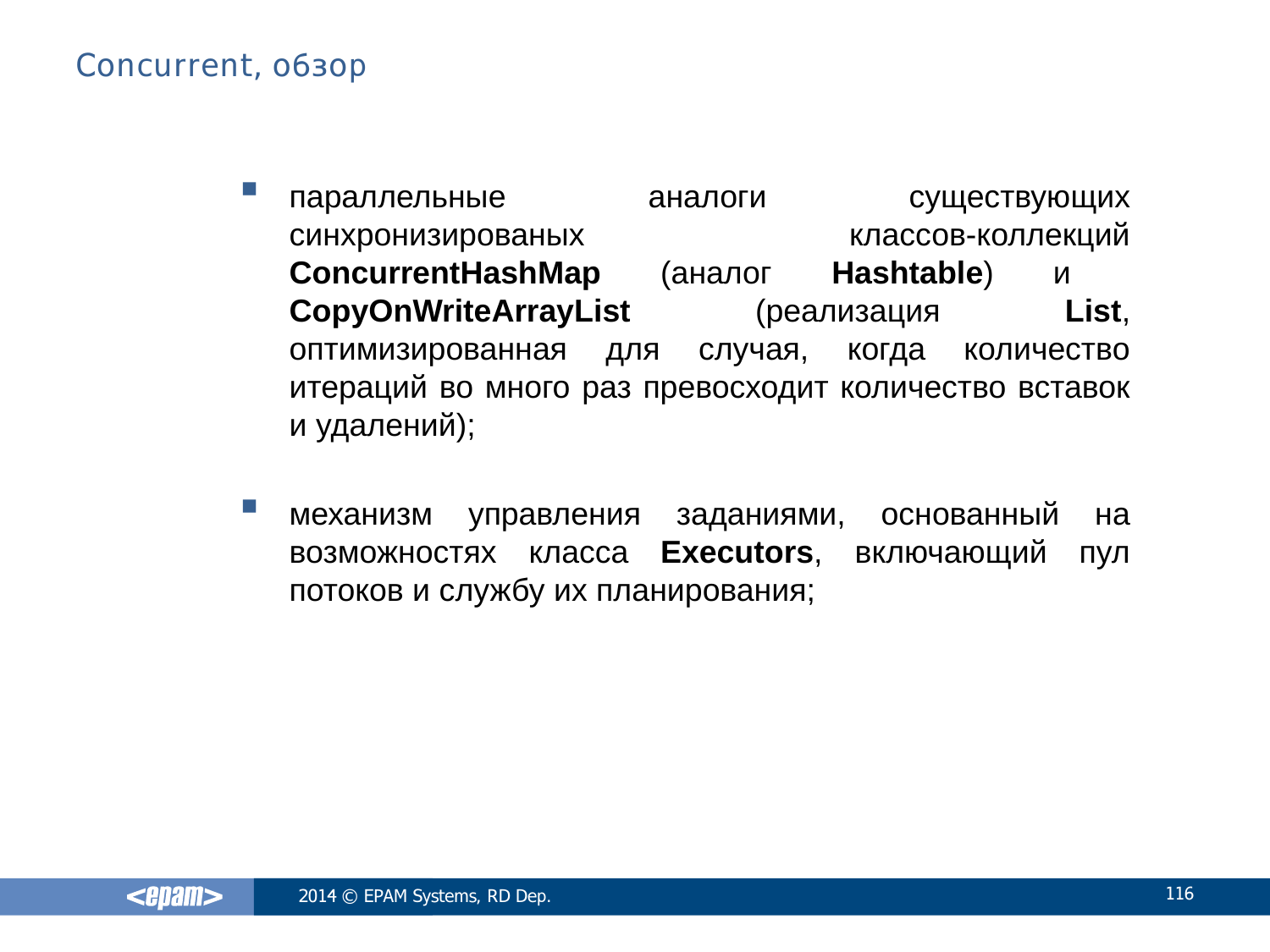

# Сoncurrent, обзор
параллельные аналоги существующих синхронизированых классов-коллекций ConcurrentHashMap (аналог Hashtable) и
CopyOnWriteArrayList (реализация List, оптимизированная для случая, когда количество итераций во много раз превосходит количество вставок и удалений);

механизм управления заданиями, основанный на возможностях класса Executors, включающий пул потоков и службу их планирования;

116
2014 © EPAM Systems, RD Dep.